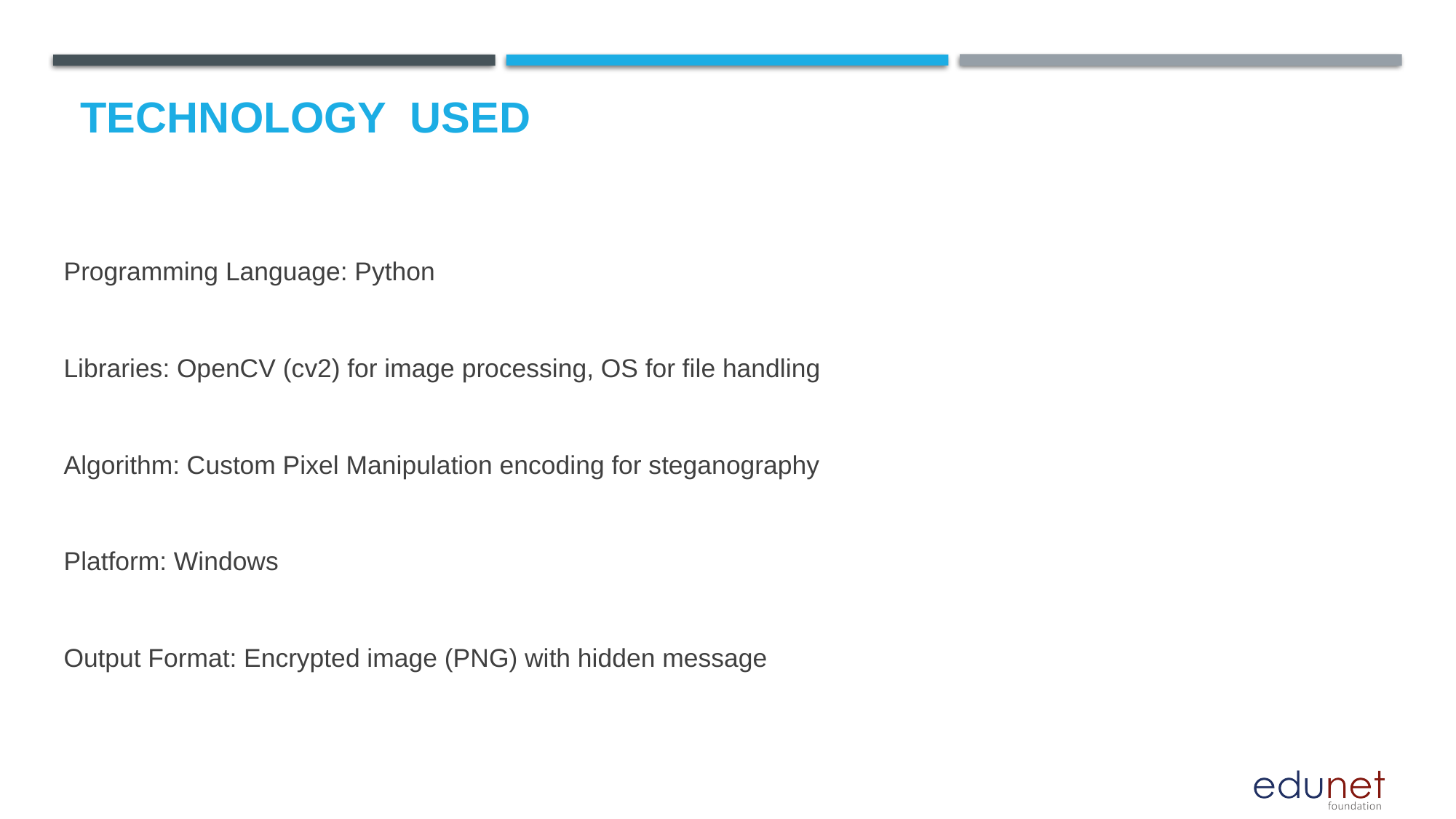

# Technology  used
Programming Language: Python

Libraries: OpenCV (cv2) for image processing, OS for file handling

Algorithm: Custom Pixel Manipulation encoding for steganography

Platform: Windows

Output Format: Encrypted image (PNG) with hidden message